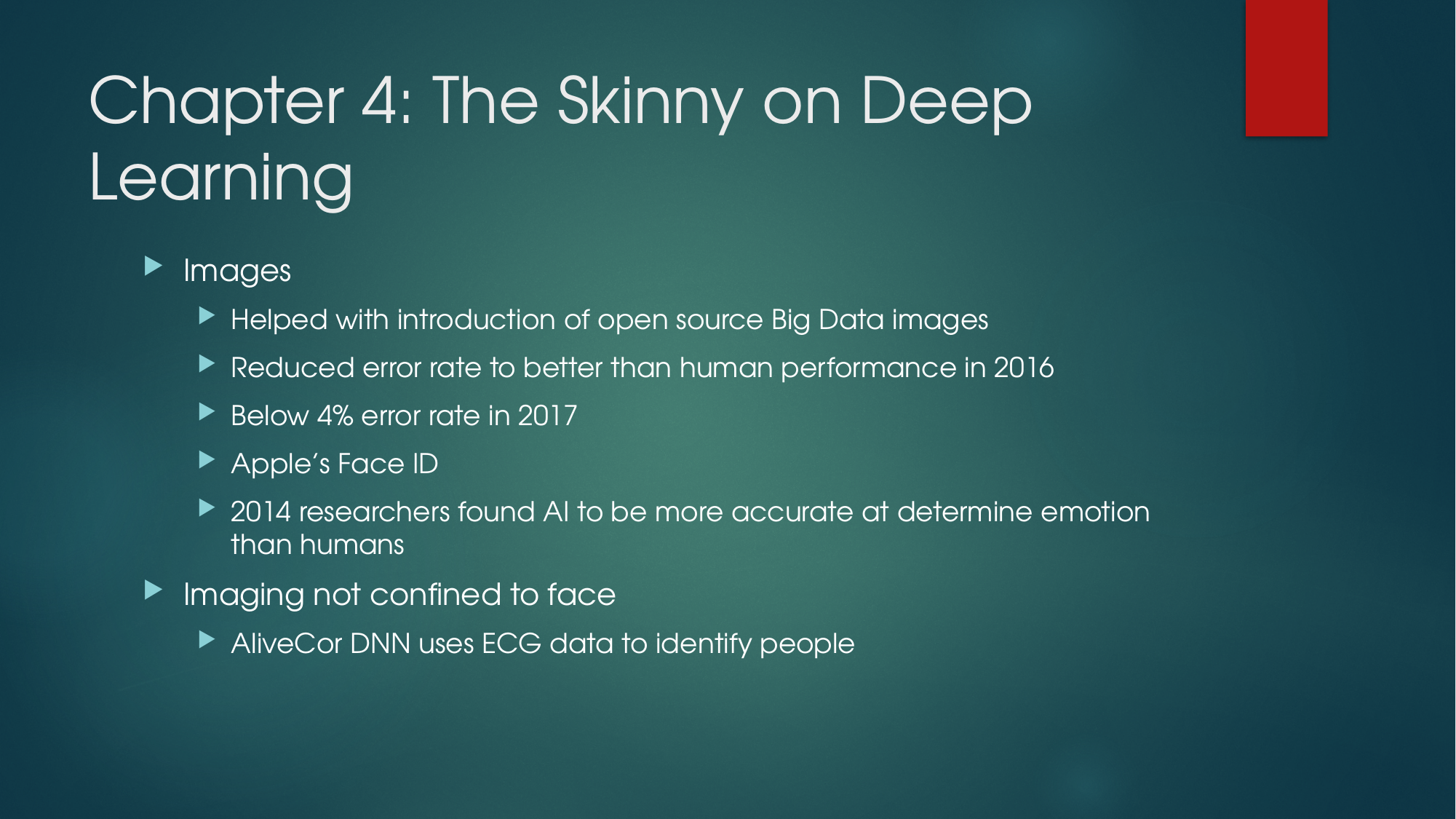

# Chapter 4: The Skinny on Deep Learning
Images
Helped with introduction of open source Big Data images
Reduced error rate to better than human performance in 2016
Below 4% error rate in 2017
Apple’s Face ID
2014 researchers found AI to be more accurate at determine emotion than humans
Imaging not confined to face
AliveCor DNN uses ECG data to identify people